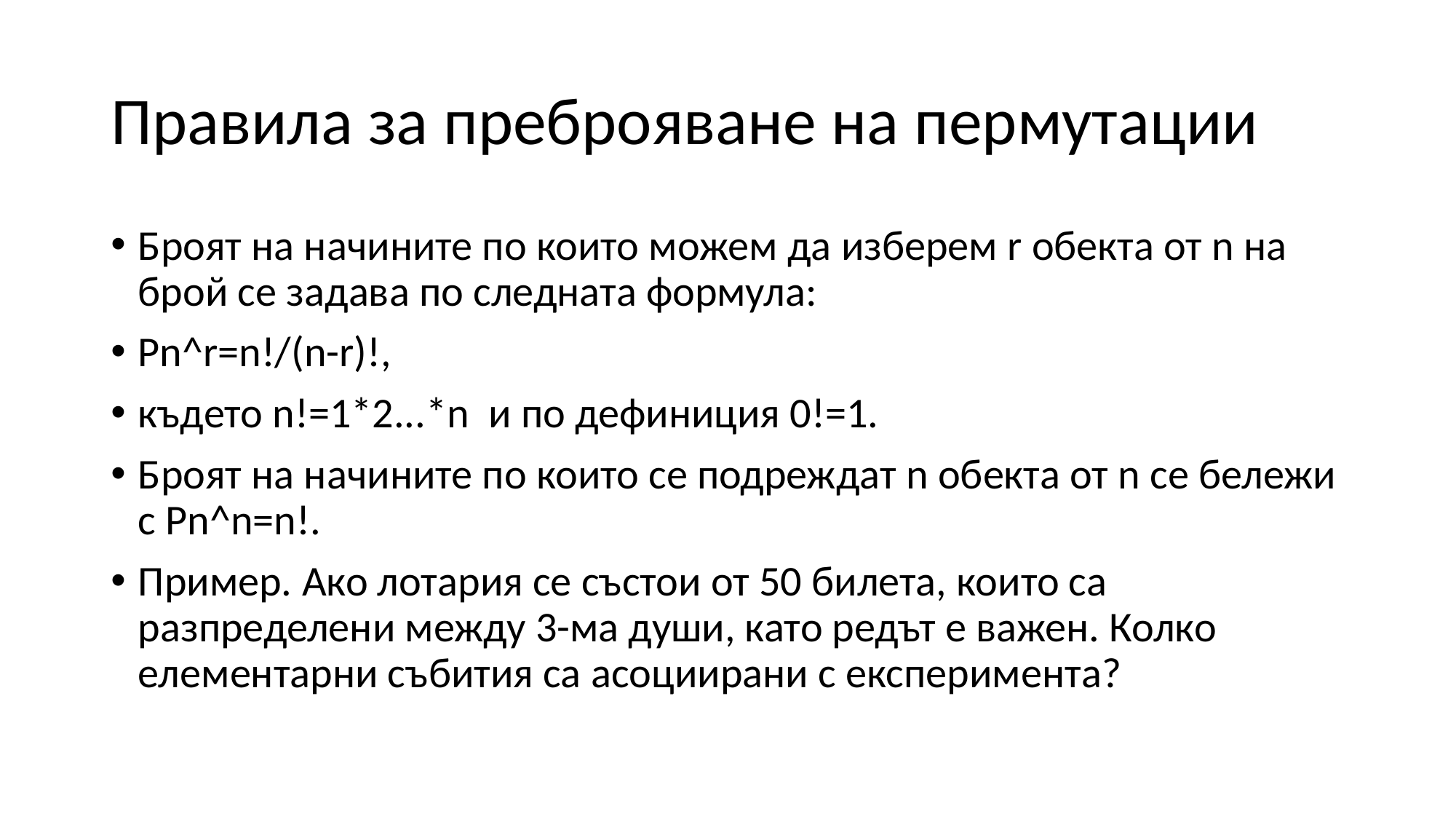

# Правила за преброяване на пермутации
Броят на начините по които можем да изберем r обекта от n на брой се задава по следната формула:
Pn^r=n!/(n-r)!,
където n!=1*2...*n  и по дефиниция 0!=1.
Броят на начините по които се подреждат n обекта от n се бележи с Pn^n=n!.
Пример. Ако лотария се състои от 50 билета, които са разпределени между 3-ма души, като редът е важен. Колко елементарни събития са асоциирани с експеримента?